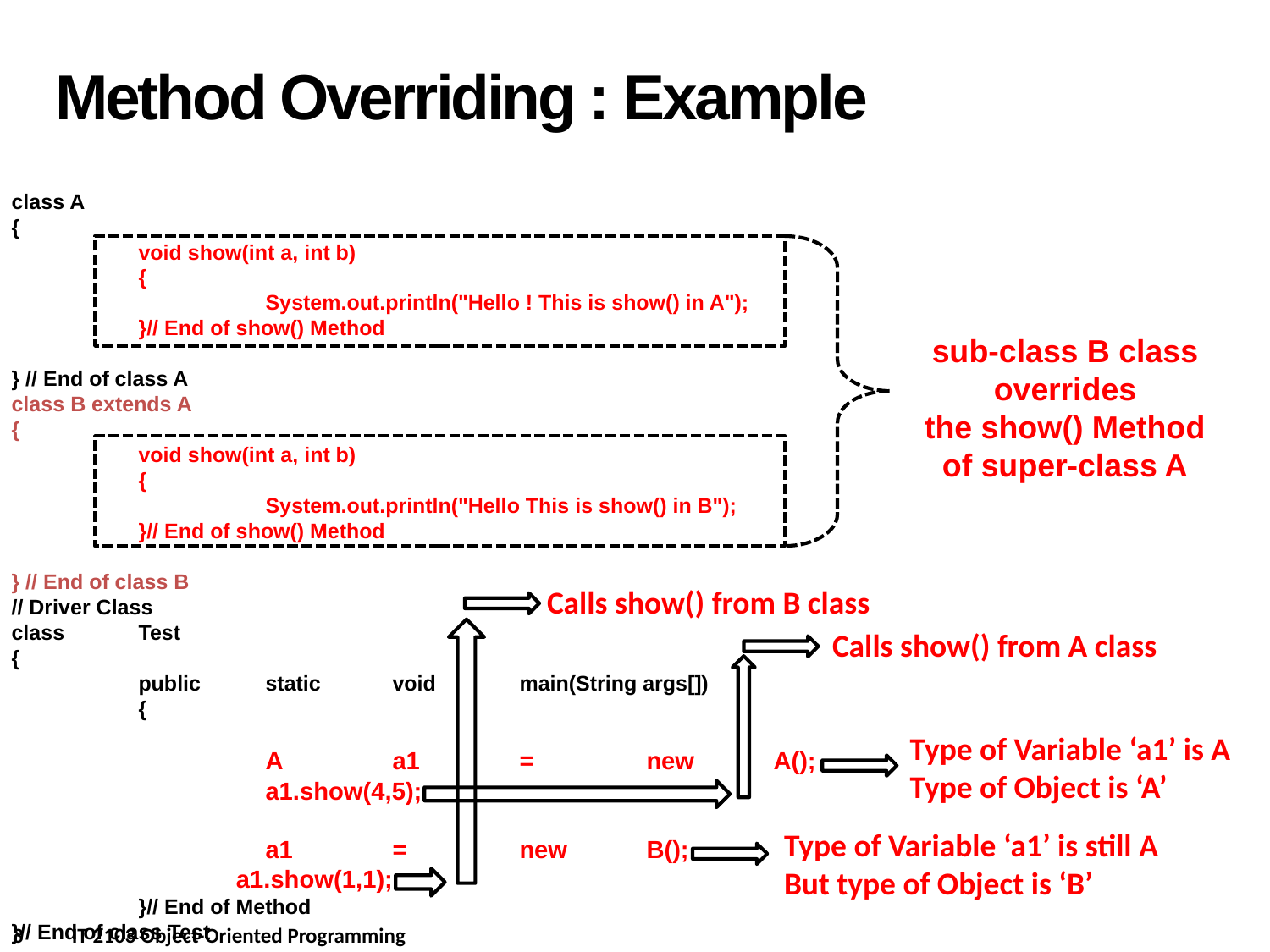

Method Overriding : Example
class A
{
	void show(int a, int b)
	{
		System.out.println("Hello ! This is show() in A");
	}// End of show() Method

} // End of class A
class B extends A
{
	void show(int a, int b)
	{
		System.out.println("Hello This is show() in B");
	}// End of show() Method

} // End of class B
// Driver Class
class 	Test
{
	public	static	void	main(String args[])
	{

		A	a1	=	new	A();
		a1.show(4,5);

		a1	=	new	B();
	              a1.show(1,1);
	}// End of Method
}// End of class Test

sub-class B class overrides
the show() Method
of super-class A

Calls show() from B class

Calls show() from A class

Type of Variable ‘a1’ is A
Type of Object is ‘A’

Type of Variable ‘a1’ is still A
But type of Object is ‘B’